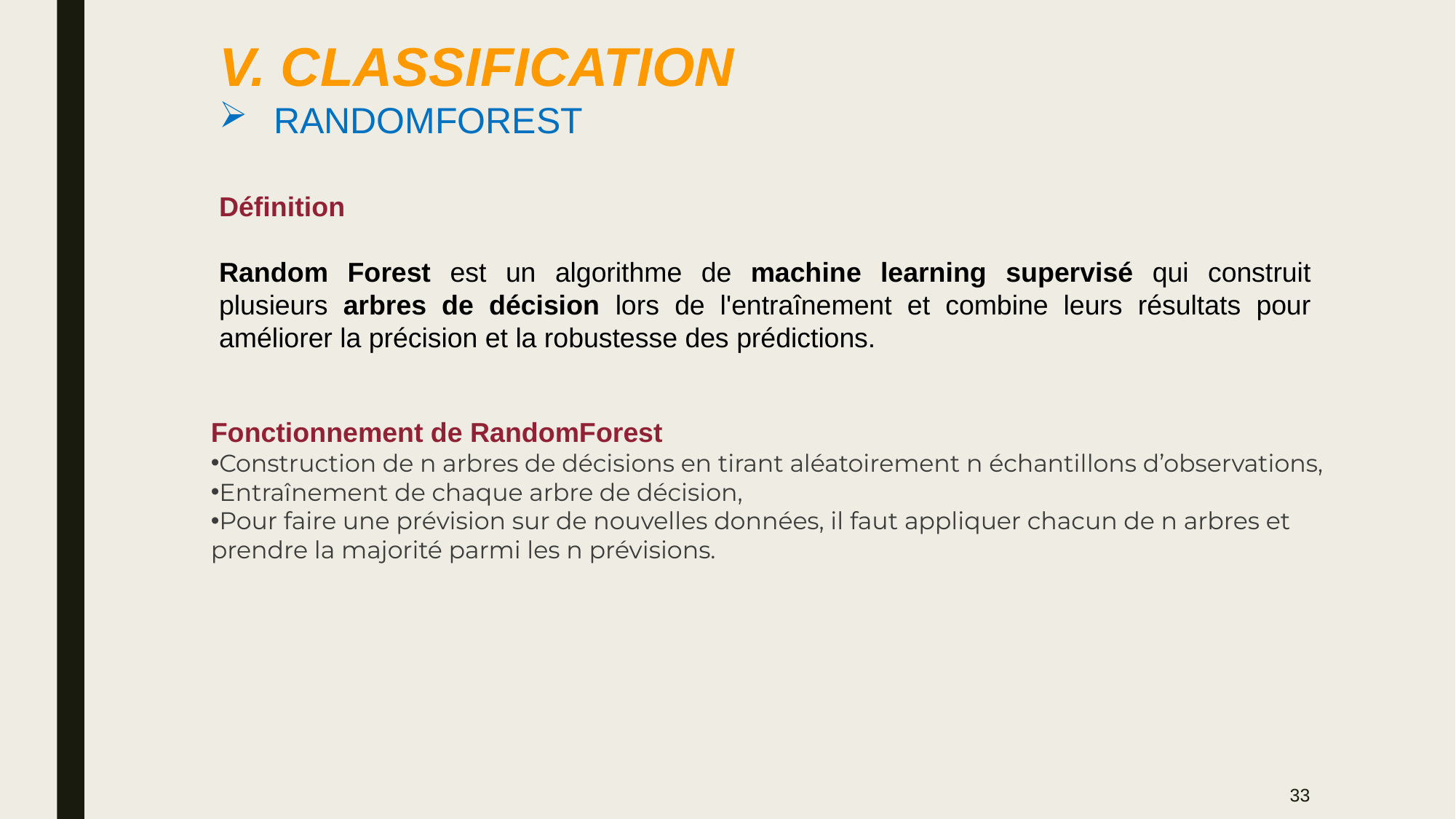

V. CLASSIFICATION
RandomForest
Définition

Random Forest est un algorithme de machine learning supervisé qui construit plusieurs arbres de décision lors de l'entraînement et combine leurs résultats pour améliorer la précision et la robustesse des prédictions.
Fonctionnement de RandomForest
Construction de n arbres de décisions en tirant aléatoirement n échantillons d’observations,
Entraînement de chaque arbre de décision,
Pour faire une prévision sur de nouvelles données, il faut appliquer chacun de n arbres et prendre la majorité parmi les n prévisions.

33